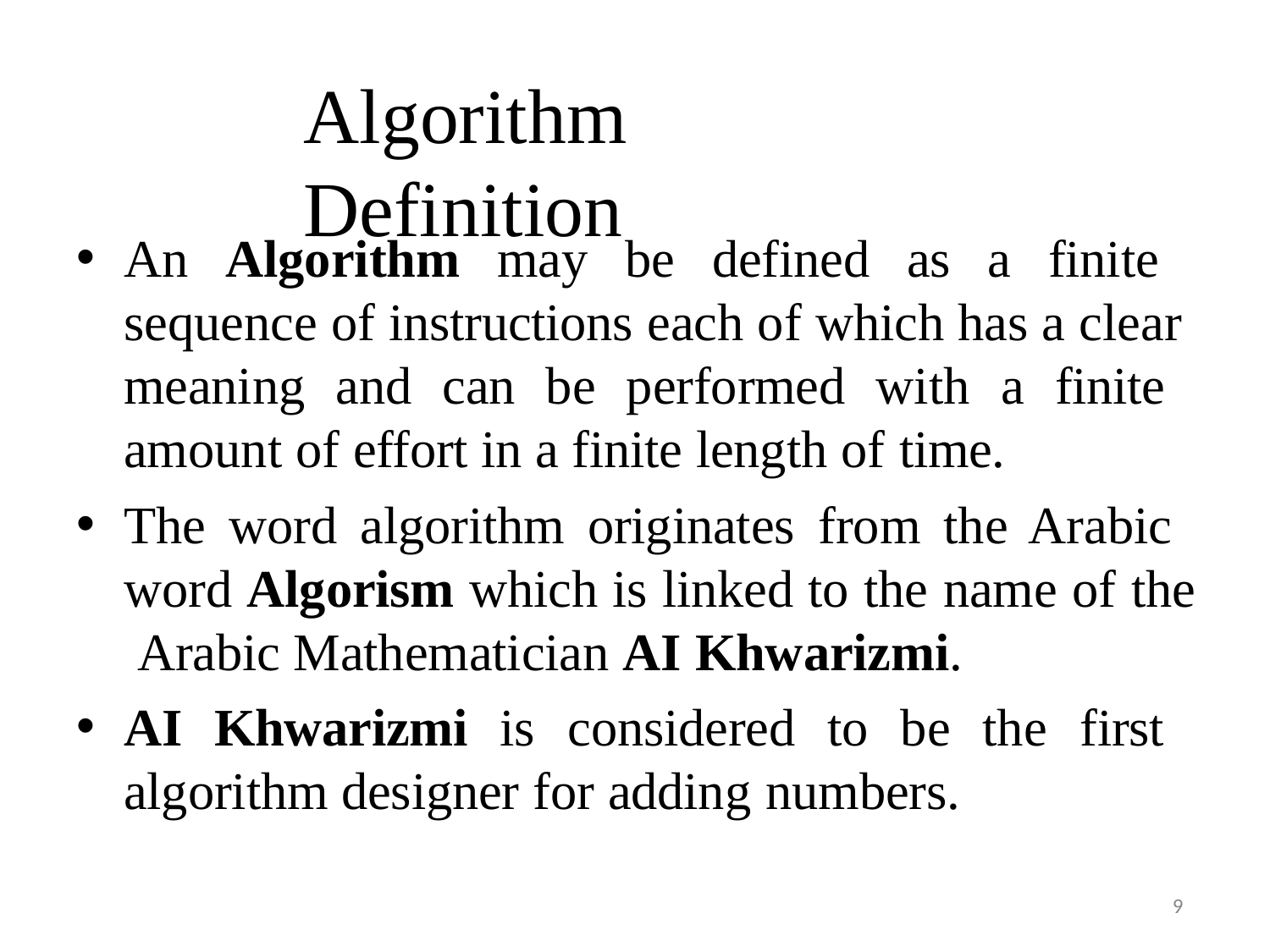

# Algorithm Definition
An Algorithm may be defined as a finite  sequence of instructions each of which has a clear  meaning and can be performed with a finite  amount of effort in a finite length of time.
The word algorithm originates from the Arabic  word Algorism which is linked to the name of the  Arabic Mathematician AI Khwarizmi.
AI Khwarizmi is considered to be the first  algorithm designer for adding numbers.
9